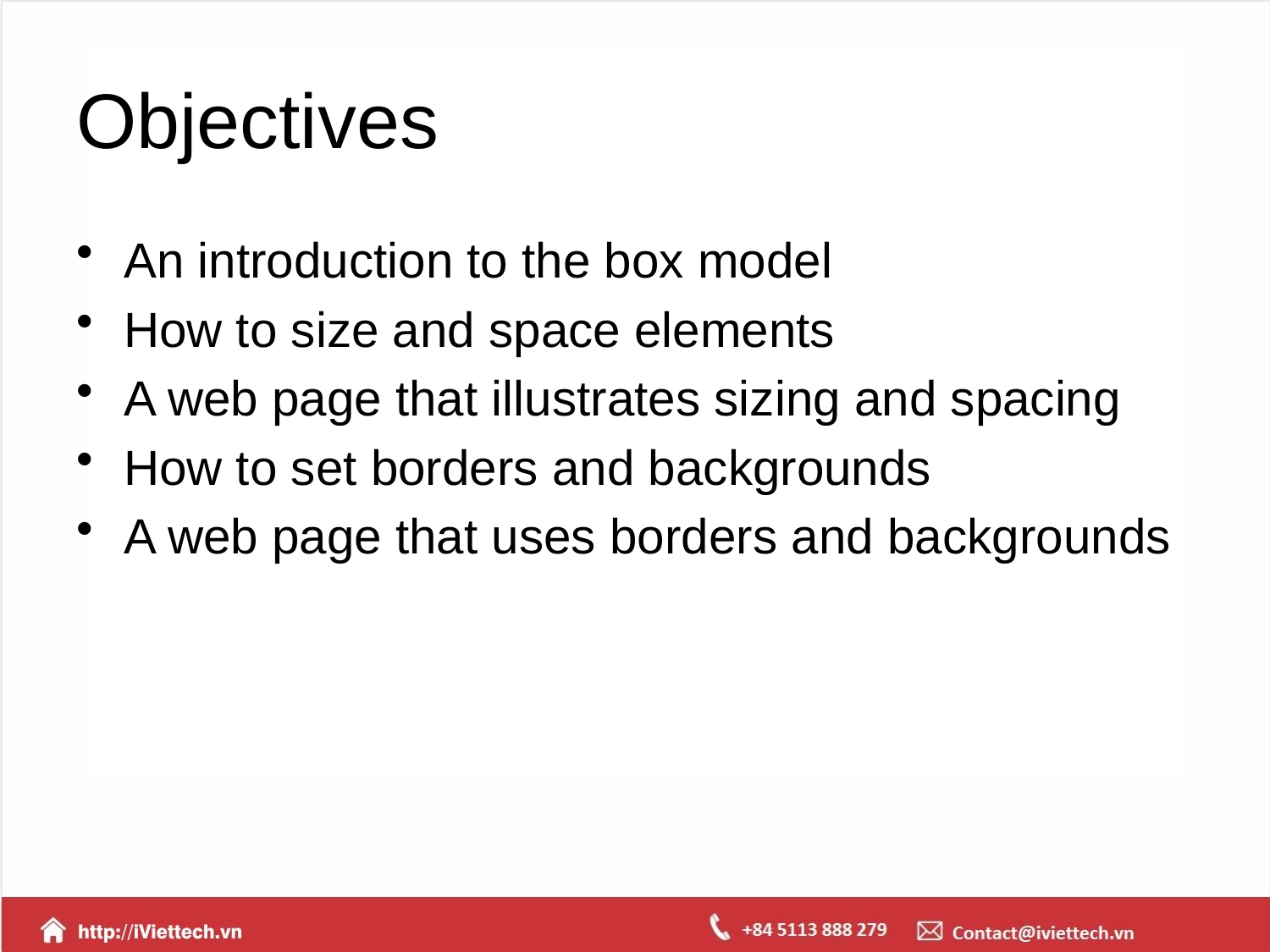

# Objectives
An introduction to the box model
How to size and space elements
A web page that illustrates sizing and spacing
How to set borders and backgrounds
A web page that uses borders and backgrounds